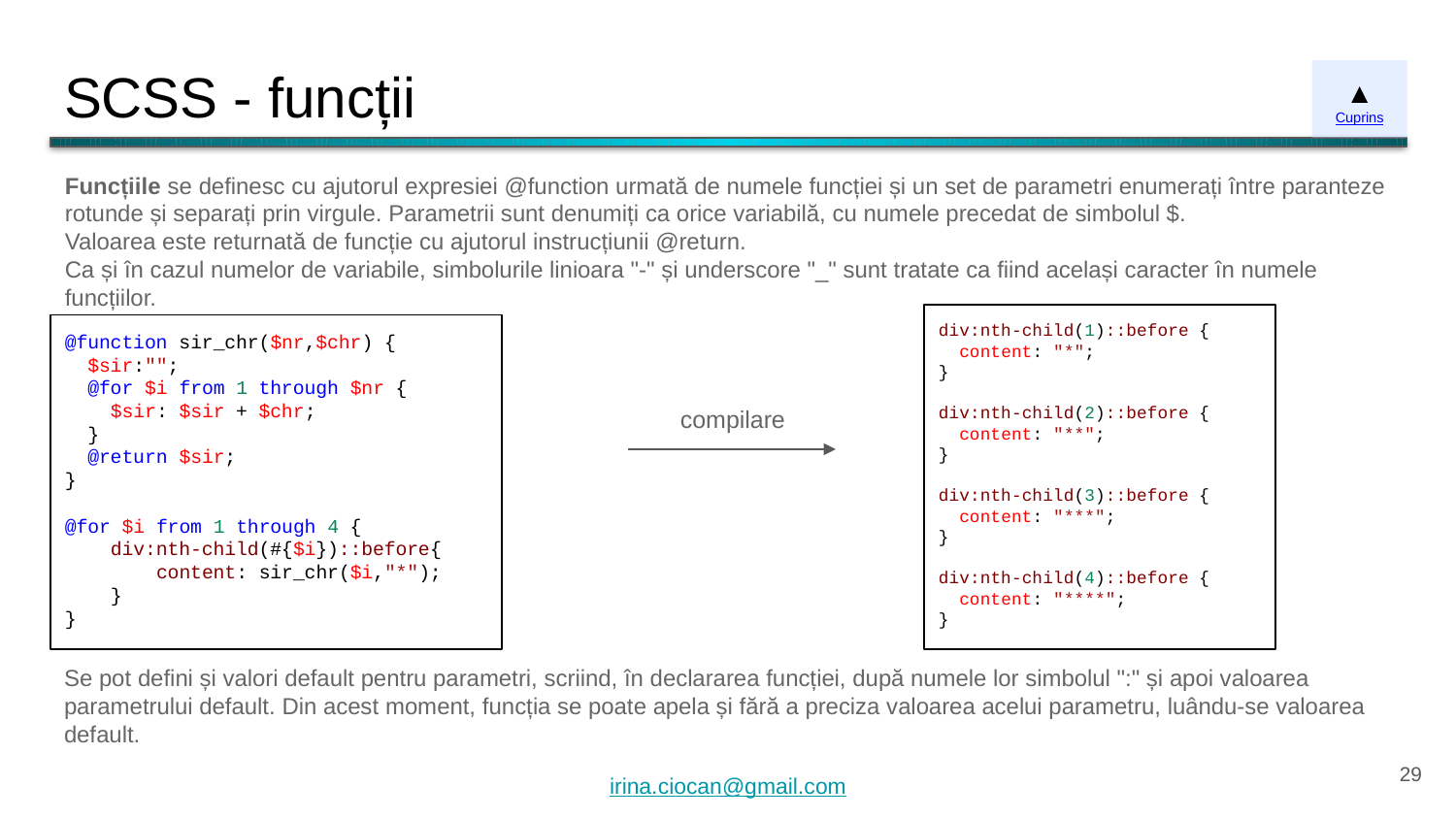

# SCSS - funcții
▲
Cuprins

Funcțiile se definesc cu ajutorul expresiei @function urmată de numele funcției și un set de parametri enumerați între paranteze rotunde și separați prin virgule. Parametrii sunt denumiți ca orice variabilă, cu numele precedat de simbolul $.
Valoarea este returnată de funcție cu ajutorul instrucțiunii @return.
Ca și în cazul numelor de variabile, simbolurile linioara "-" și underscore "_" sunt tratate ca fiind același caracter în numele funcțiilor.

div:nth-child(1)::before {
  content: "*";
}

div:nth-child(2)::before {
  content: "**";
}

div:nth-child(3)::before {
  content: "***";
}

div:nth-child(4)::before {
  content: "****";
}
@function sir_chr($nr,$chr) {
  $sir:"";
  @for $i from 1 through $nr {
    $sir: $sir + $chr;
  }
  @return $sir;
}

@for $i from 1 through 4 {
    div:nth-child(#{$i})::before{
        content: sir_chr($i,"*");
    }
}
compilare
Se pot defini și valori default pentru parametri, scriind, în declararea funcției, după numele lor simbolul ":" și apoi valoarea parametrului default. Din acest moment, funcția se poate apela și fără a preciza valoarea acelui parametru, luându-se valoarea default.

29
irina.ciocan@gmail.com